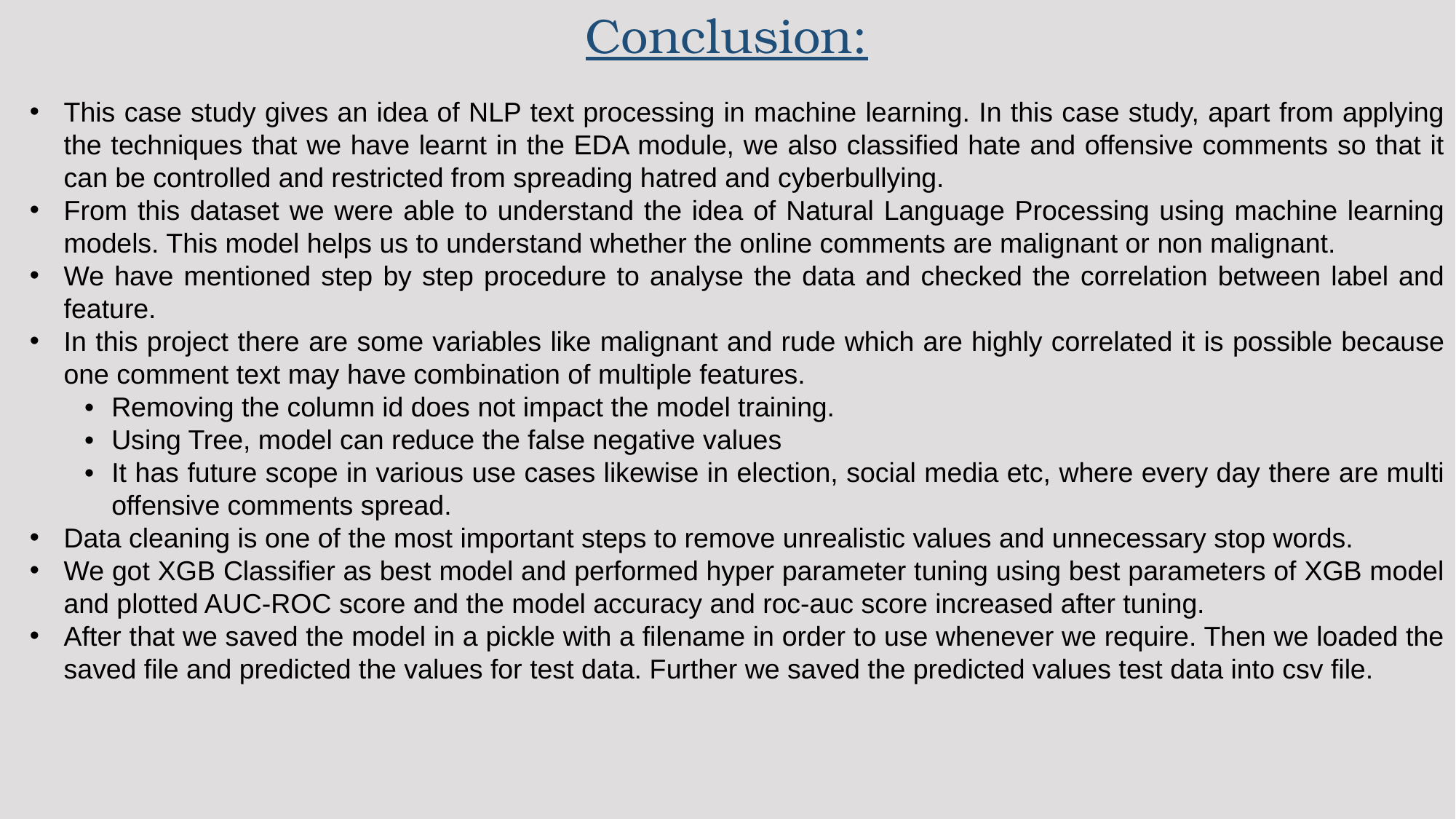

Conclusion:
This case study gives an idea of NLP text processing in machine learning. In this case study, apart from applying the techniques that we have learnt in the EDA module, we also classified hate and offensive comments so that it can be controlled and restricted from spreading hatred and cyberbullying.
From this dataset we were able to understand the idea of Natural Language Processing using machine learning models. This model helps us to understand whether the online comments are malignant or non malignant.
We have mentioned step by step procedure to analyse the data and checked the correlation between label and feature.
In this project there are some variables like malignant and rude which are highly correlated it is possible because one comment text may have combination of multiple features.
•	Removing the column id does not impact the model training.
•	Using Tree, model can reduce the false negative values
•	It has future scope in various use cases likewise in election, social media etc, where every day there are multi offensive comments spread.
Data cleaning is one of the most important steps to remove unrealistic values and unnecessary stop words.
We got XGB Classifier as best model and performed hyper parameter tuning using best parameters of XGB model and plotted AUC-ROC score and the model accuracy and roc-auc score increased after tuning.
After that we saved the model in a pickle with a filename in order to use whenever we require. Then we loaded the saved file and predicted the values for test data. Further we saved the predicted values test data into csv file.